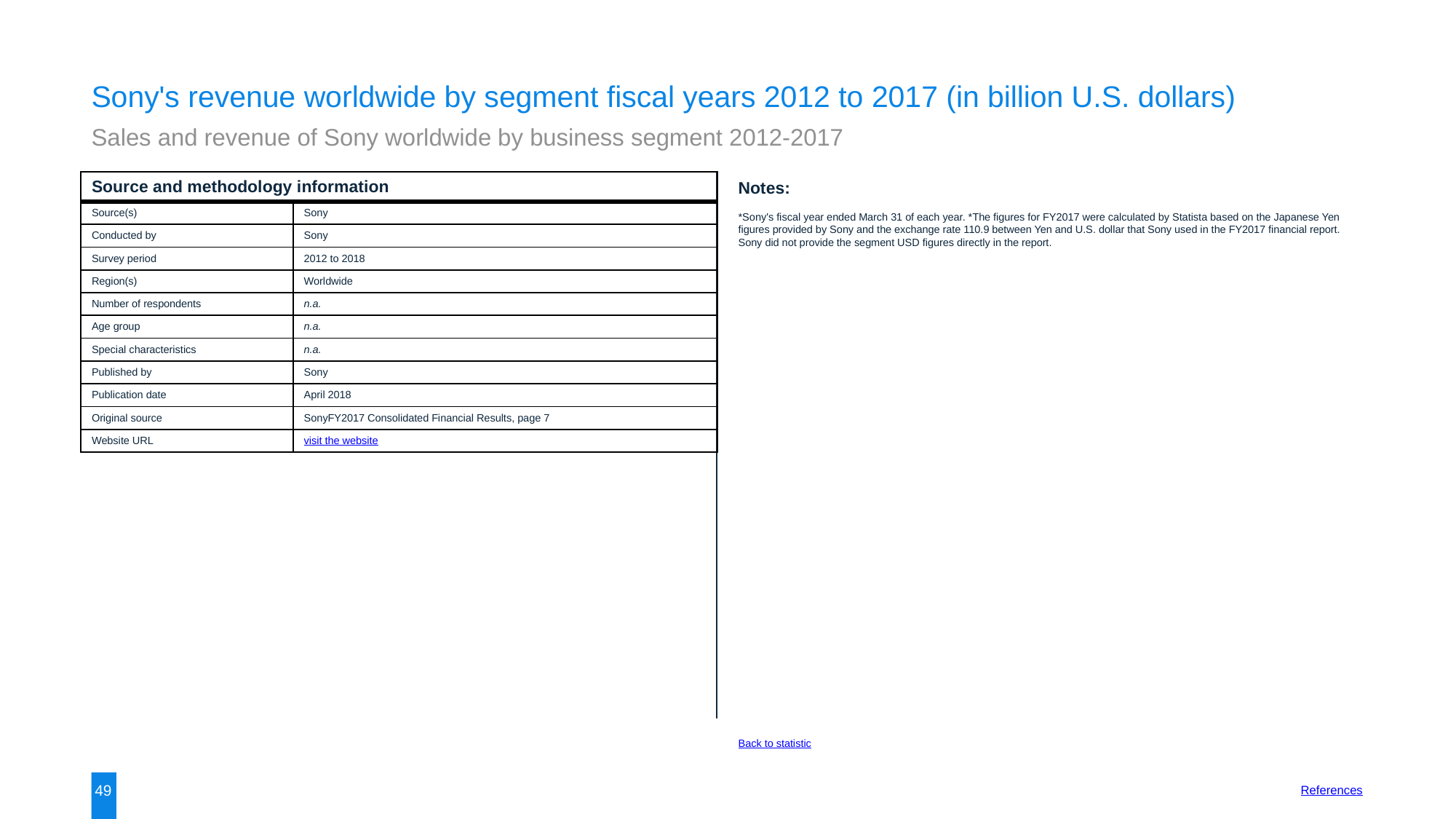

Sony's revenue worldwide by segment fiscal years 2012 to 2017 (in billion U.S. dollars)
Sales and revenue of Sony worldwide by business segment 2012-2017
| Source and methodology information |  |
| --- | --- |
| Source(s) | Sony |
| Conducted by | Sony |
| Survey period | 2012 to 2018 |
| Region(s) | Worldwide |
| Number of respondents | n.a. |
| Age group | n.a. |
| Special characteristics | n.a. |
| Published by | Sony |
| Publication date | April 2018 |
| Original source | SonyFY2017 Consolidated Financial Results, page 7 |
| Website URL | visit the website |

Notes:

*Sony's fiscal year ended March 31 of each year. *The figures for FY2017 were calculated by Statista based on the Japanese Yen figures provided by Sony and the exchange rate 110.9 between Yen and U.S. dollar that Sony used in the FY2017 financial report. Sony did not provide the segment USD figures directly in the report.
Back to statistic

49
References